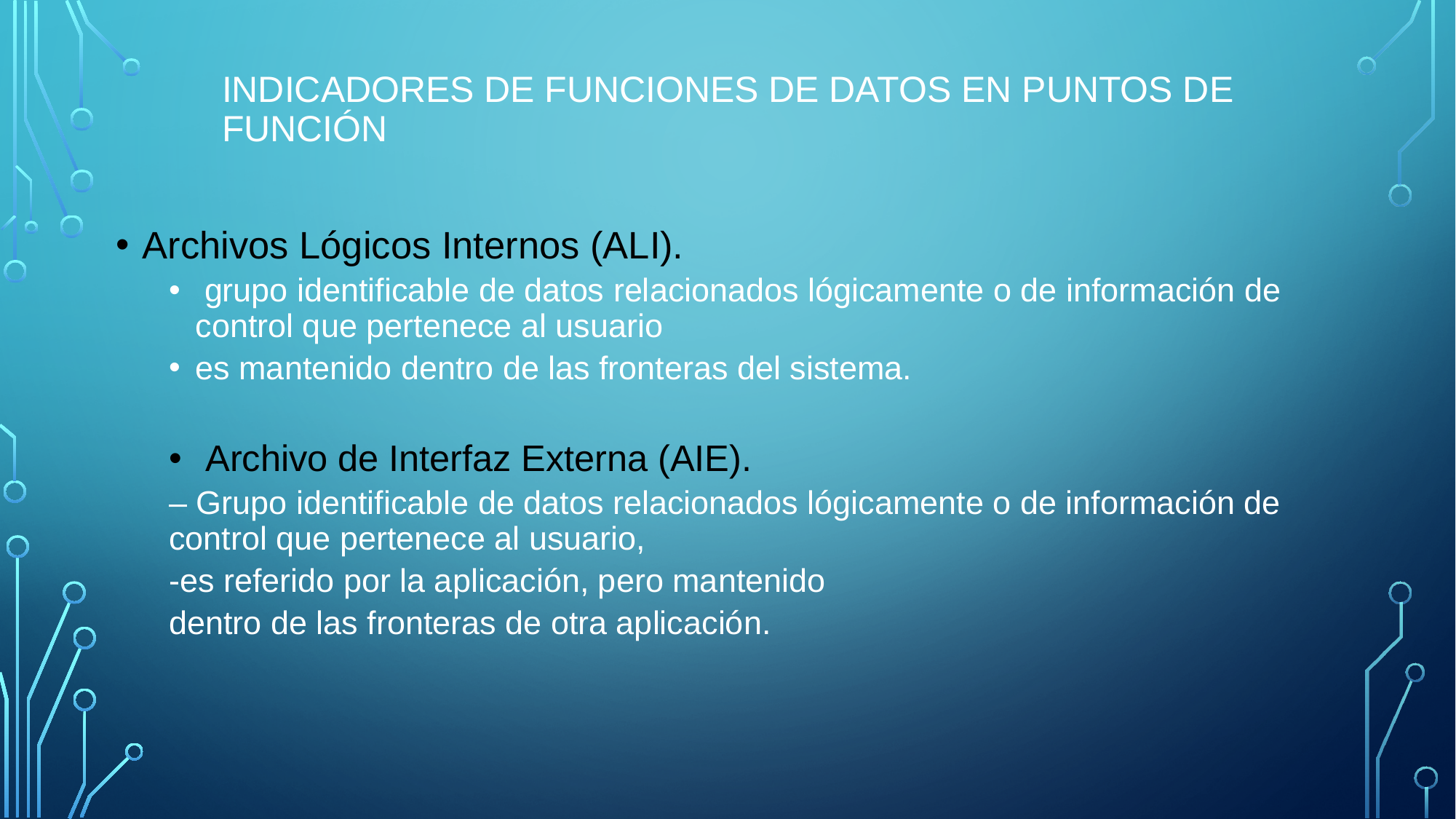

# Indicadores de funciones de datos en Puntos de Función
Archivos Lógicos Internos (ALI).
 grupo identificable de datos relacionados lógicamente o de información de control que pertenece al usuario
es mantenido dentro de las fronteras del sistema.

 Archivo de Interfaz Externa (AIE).
– Grupo identificable de datos relacionados lógicamente o de información de control que pertenece al usuario,
-es referido por la aplicación, pero mantenido
dentro de las fronteras de otra aplicación.